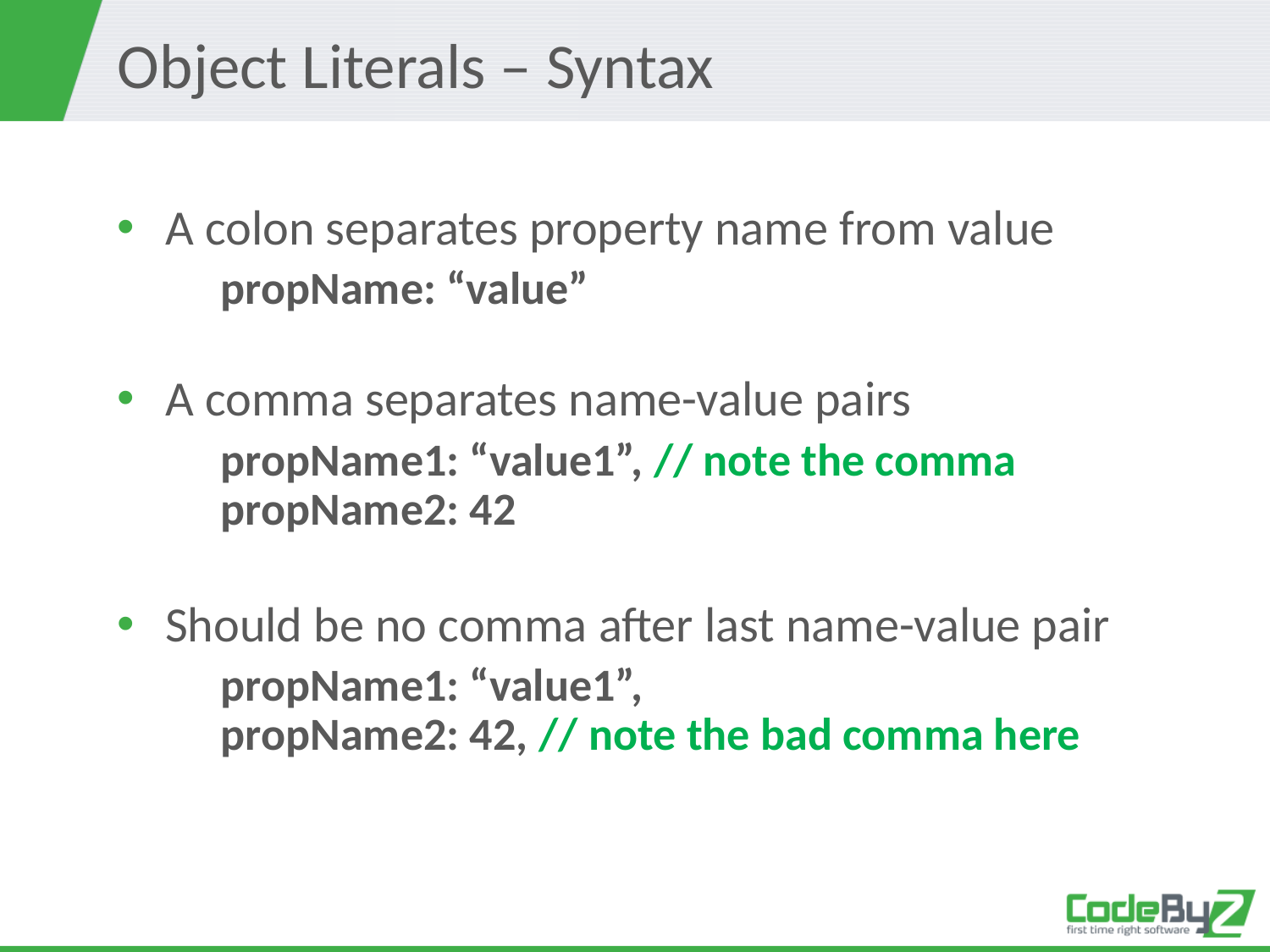

# Object Literals – Syntax
A colon separates property name from value
	propName: “value”
A comma separates name-value pairs
	propName1: “value1”, // note the comma
propName2: 42

Should be no comma after last name-value pair
	propName1: “value1”,
propName2: 42, // note the bad comma here